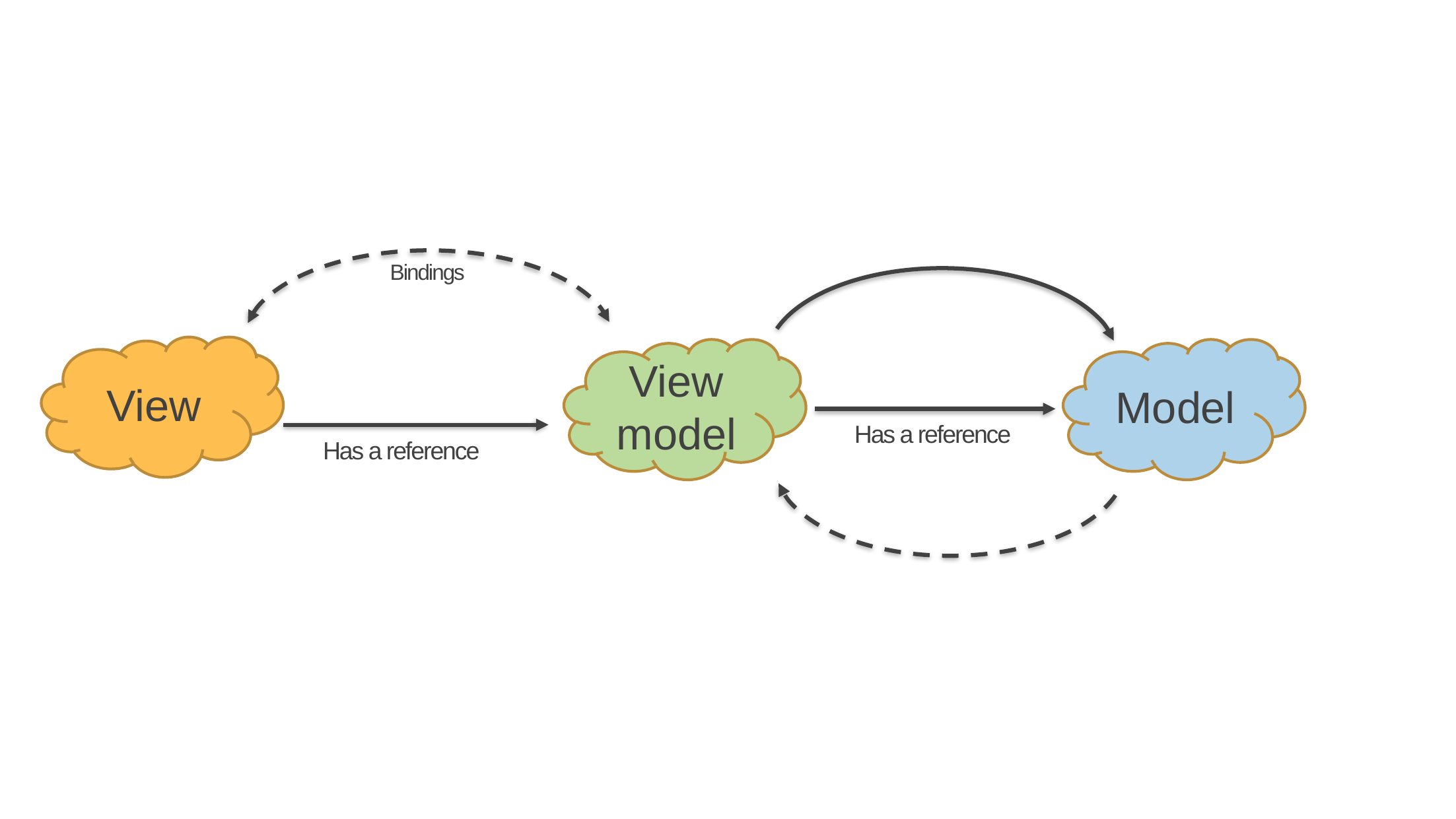

Bindings

View
View model
Model

Has a reference
Has a reference